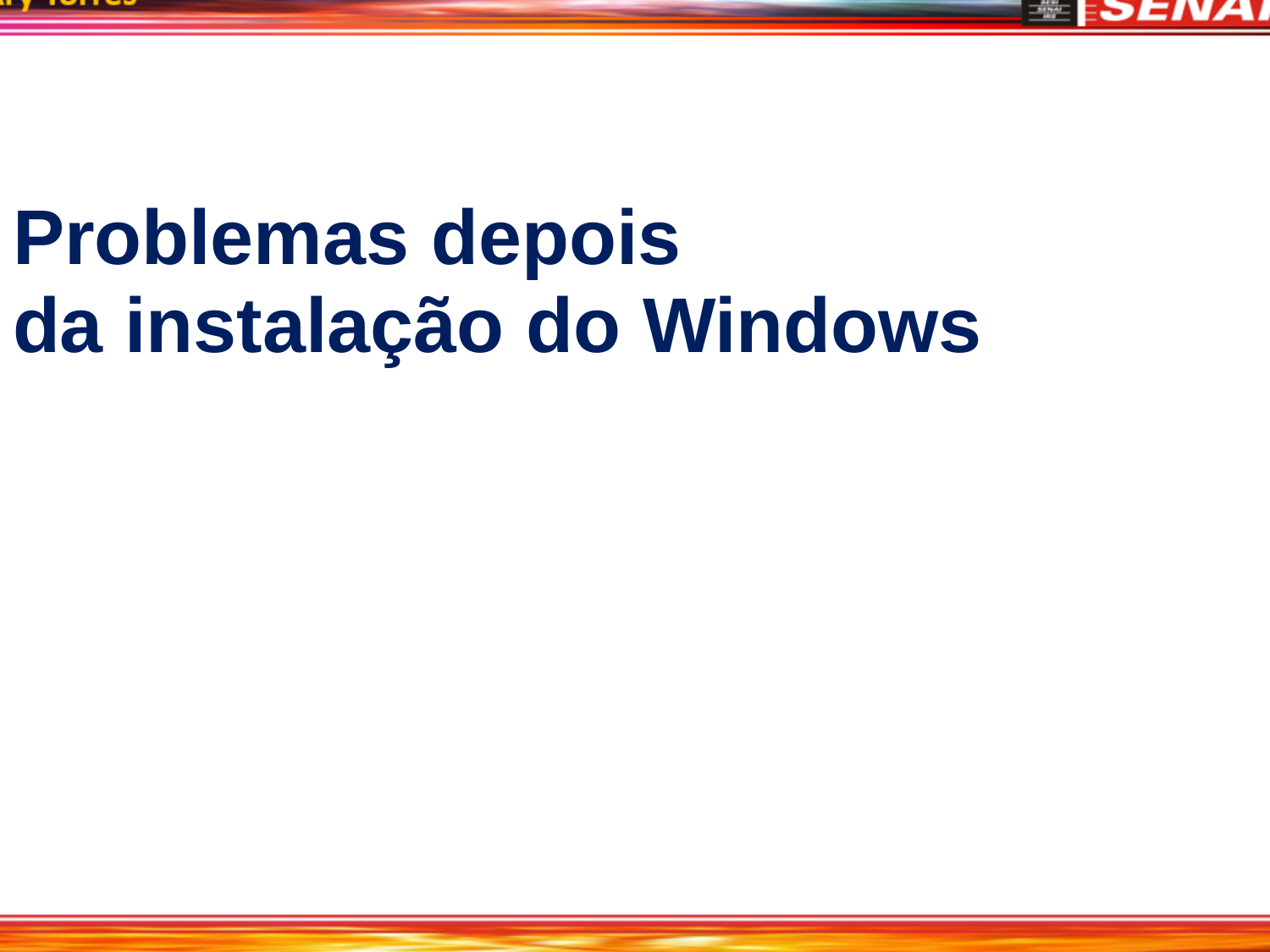

# Problemas depois
da instalação do Windows